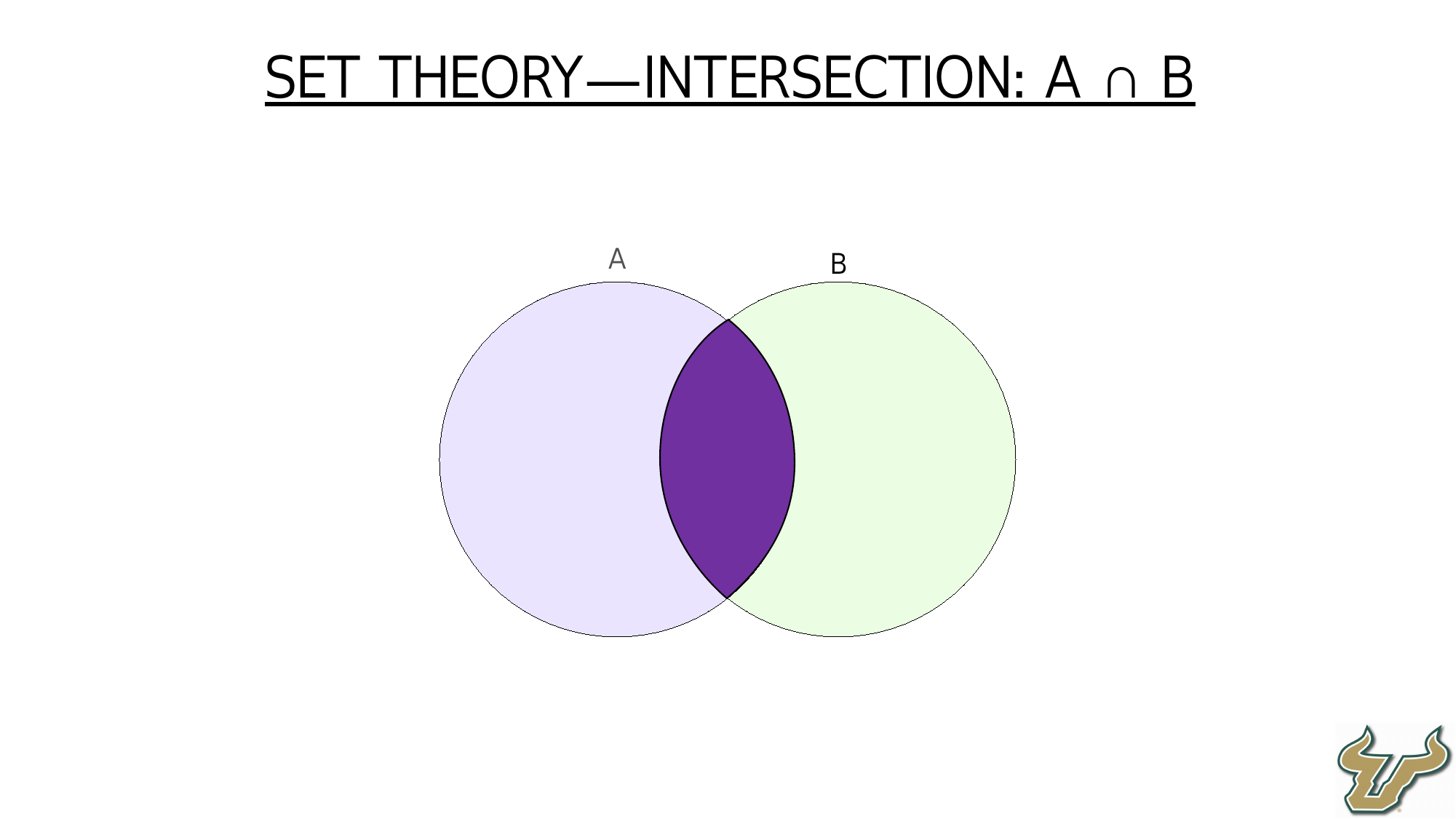

set theory—intersection: A ∩ B
A

B